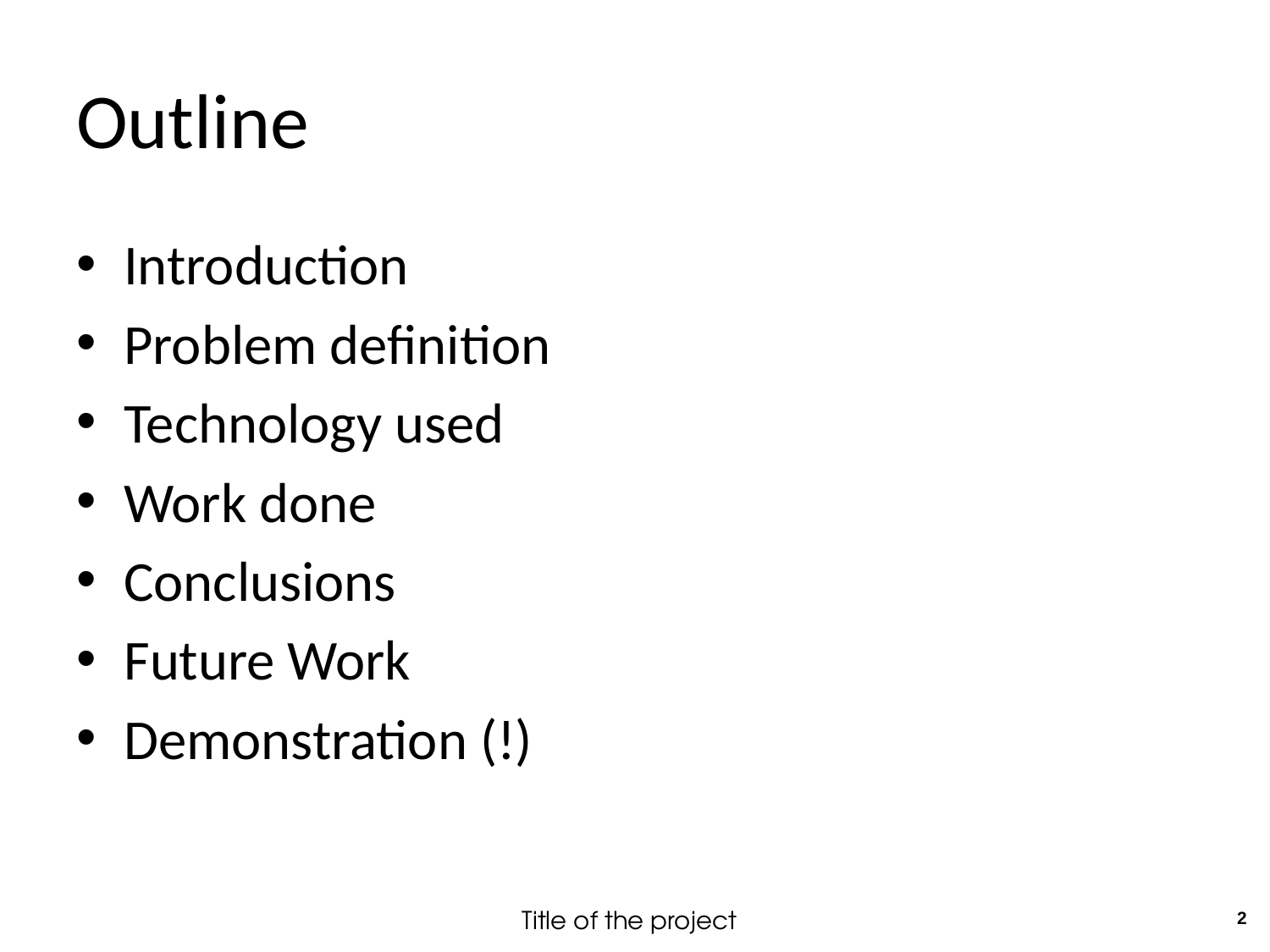

# Outline
Introduction
Problem definition
Technology used
Work done
Conclusions
Future Work
Demonstration (!)
2
Title of the project